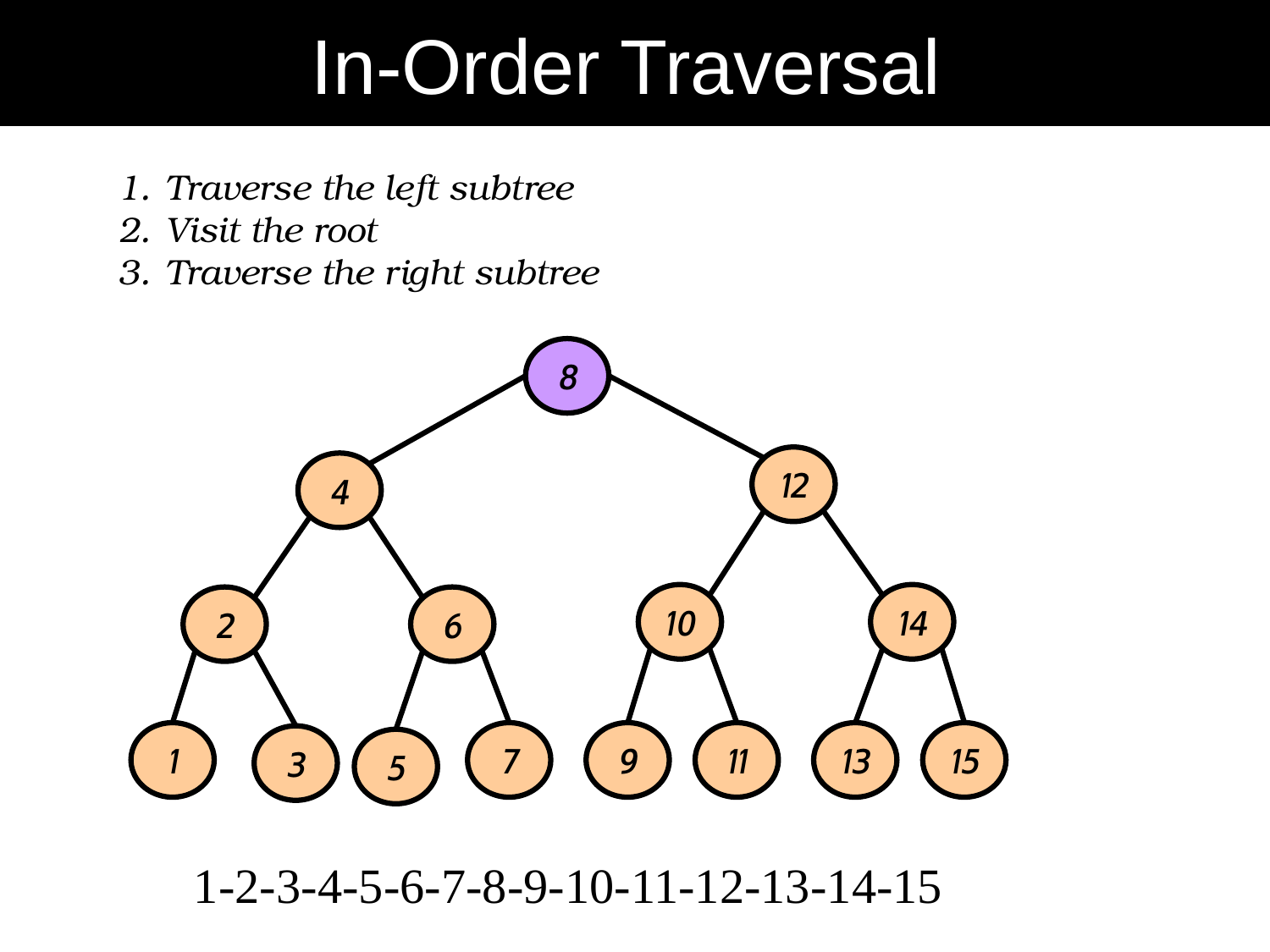

# In-Order Traversal
Traverse the left subtree
Visit the root
Traverse the right subtree
8
12
4
10
14
2
6
1
7
9
11
13
15
3
5
1-2-3-4-5-6-7-8-9-10-11-12-13-14-15